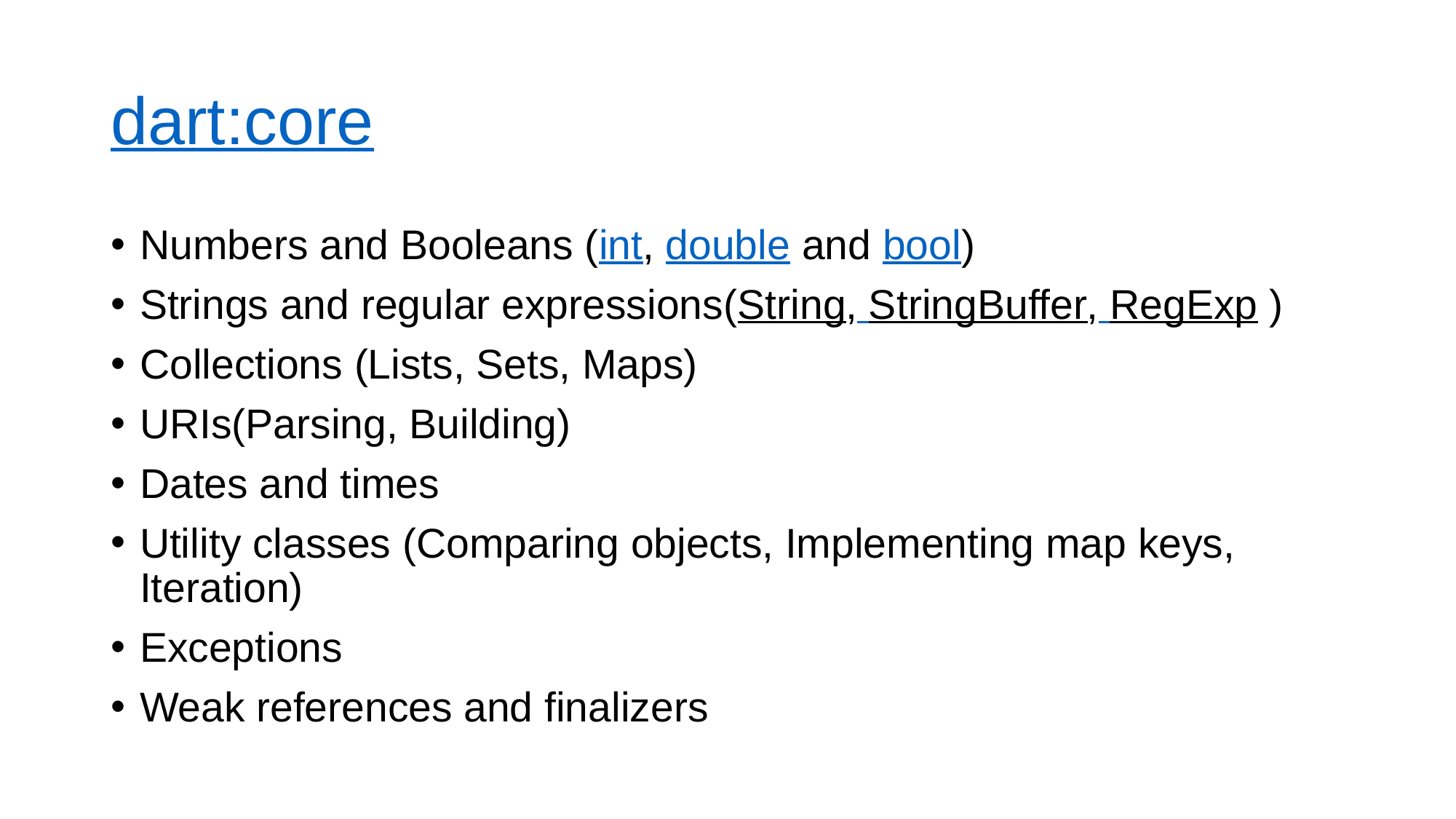

# dart:core
Numbers and Booleans (int, double and bool)
Strings and regular expressions(String, StringBuffer, RegExp )
Collections (Lists, Sets, Maps)
URIs(Parsing, Building)
Dates and times
Utility classes (Comparing objects, Implementing map keys, Iteration)
Exceptions
Weak references and finalizers